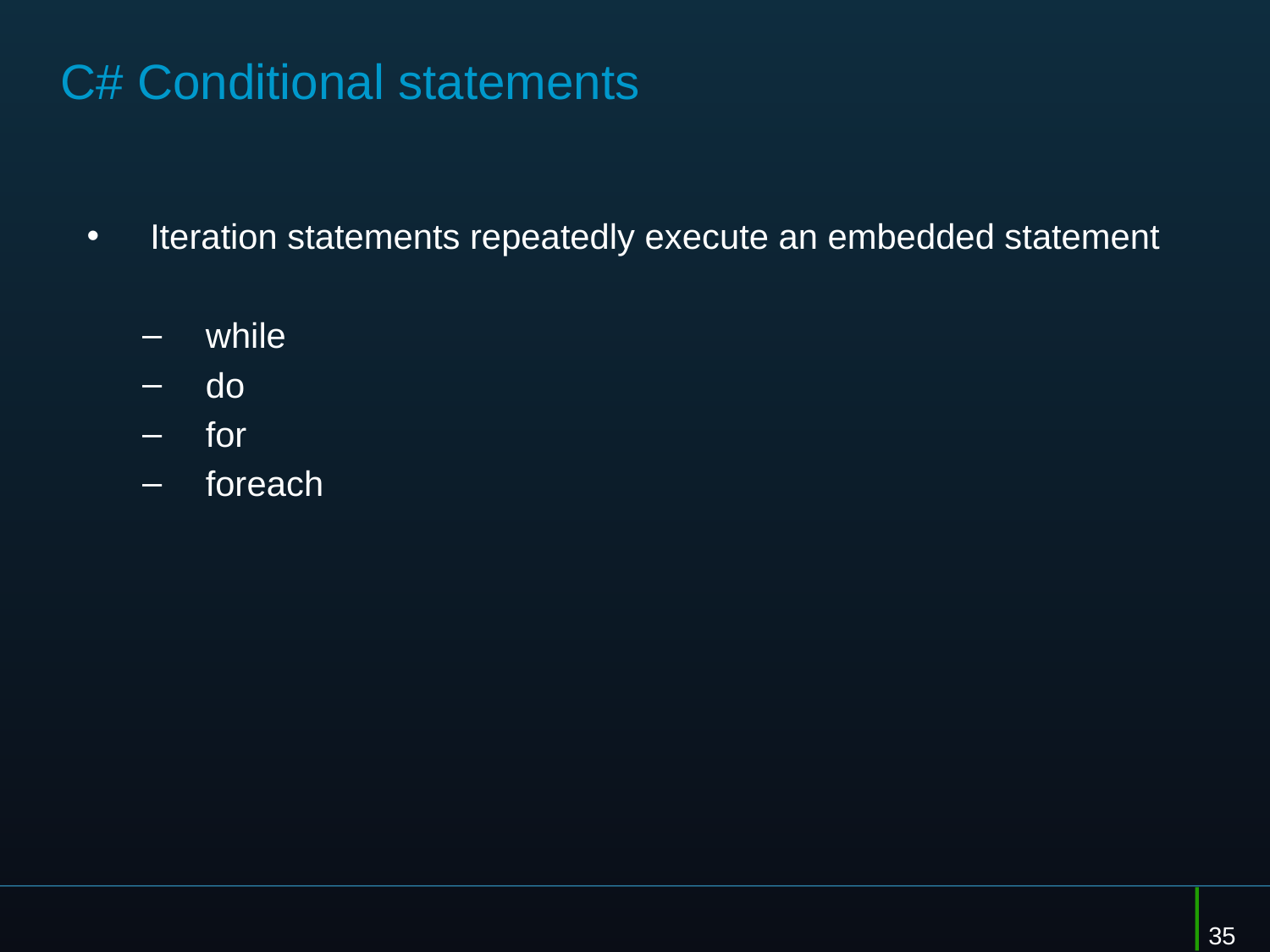

# C# Conditional statements

Iteration statements repeatedly execute an embedded statement

while
do
for
foreach
35